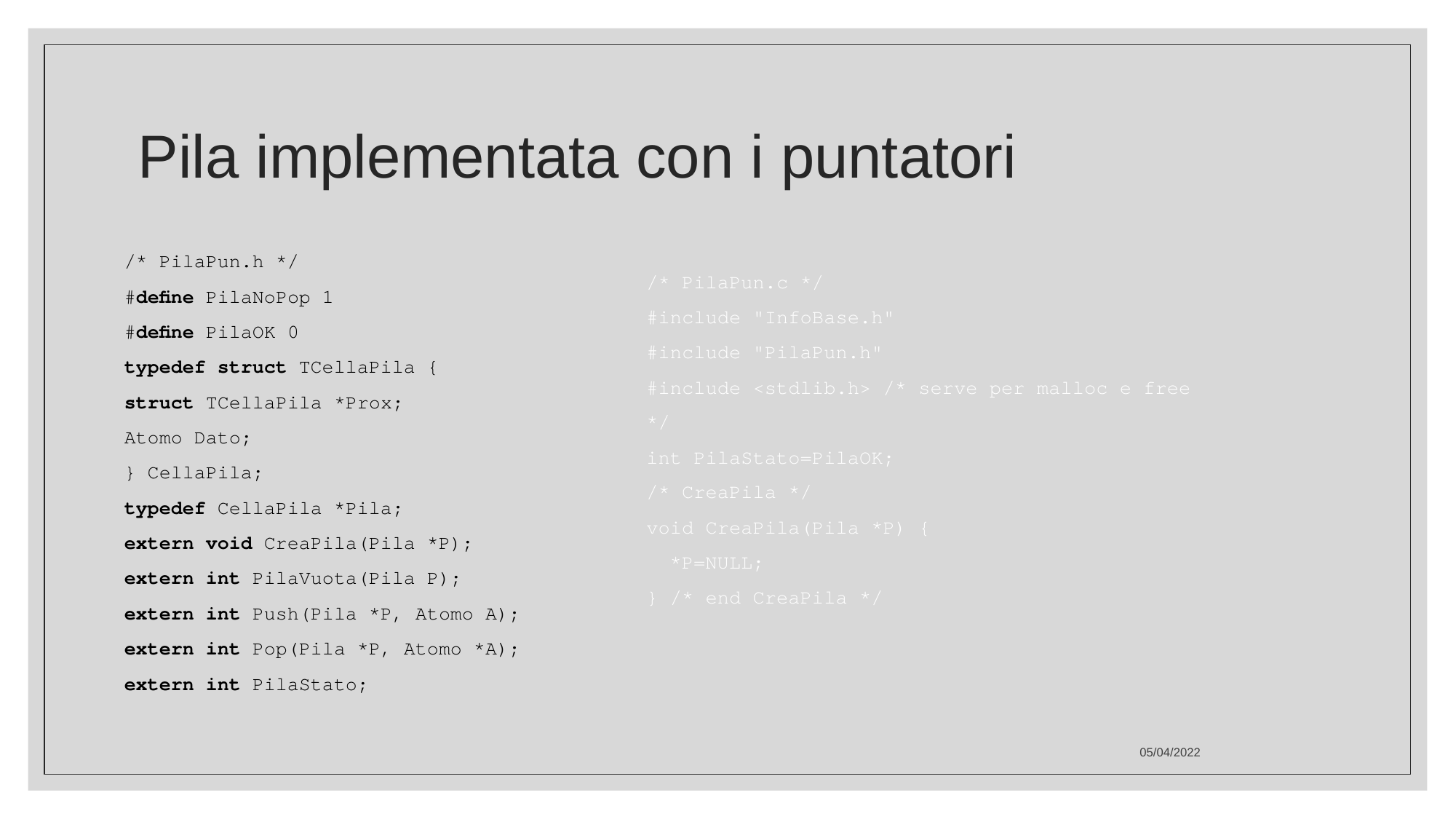

# Pila implementata con i puntatori
/* PilaPun.h */
#define PilaNoPop 1
#define PilaOK 0
typedef struct TCellaPila {
struct TCellaPila *Prox;
Atomo Dato;
} CellaPila;
typedef CellaPila *Pila;
extern void CreaPila(Pila *P);
extern int PilaVuota(Pila P);
extern int Push(Pila *P, Atomo A);
extern int Pop(Pila *P, Atomo *A);
extern int PilaStato;
/* PilaPun.c */
#include "InfoBase.h"
#include "PilaPun.h"
#include <stdlib.h> /* serve per malloc e free
*/
int PilaStato=PilaOK;
/* CreaPila */
void CreaPila(Pila *P) {
  *P=NULL;
} /* end CreaPila */

05/04/2022